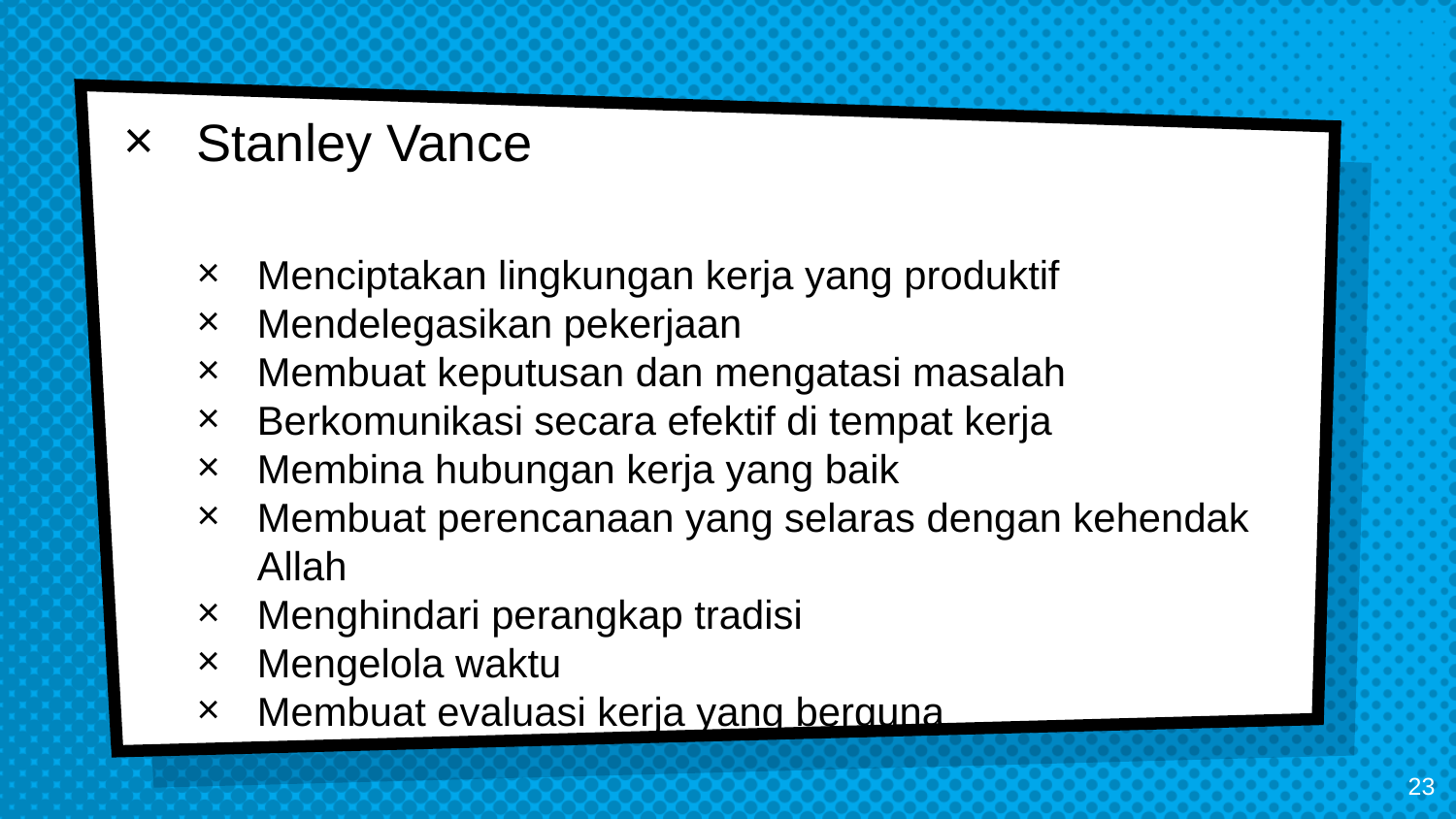

Stanley Vance

Menciptakan lingkungan kerja yang produktif
Mendelegasikan pekerjaan
Membuat keputusan dan mengatasi masalah
Berkomunikasi secara efektif di tempat kerja
Membina hubungan kerja yang baik
Membuat perencanaan yang selaras dengan kehendak Allah
Menghindari perangkap tradisi
Mengelola waktu
Membuat evaluasi kerja yang berguna

23